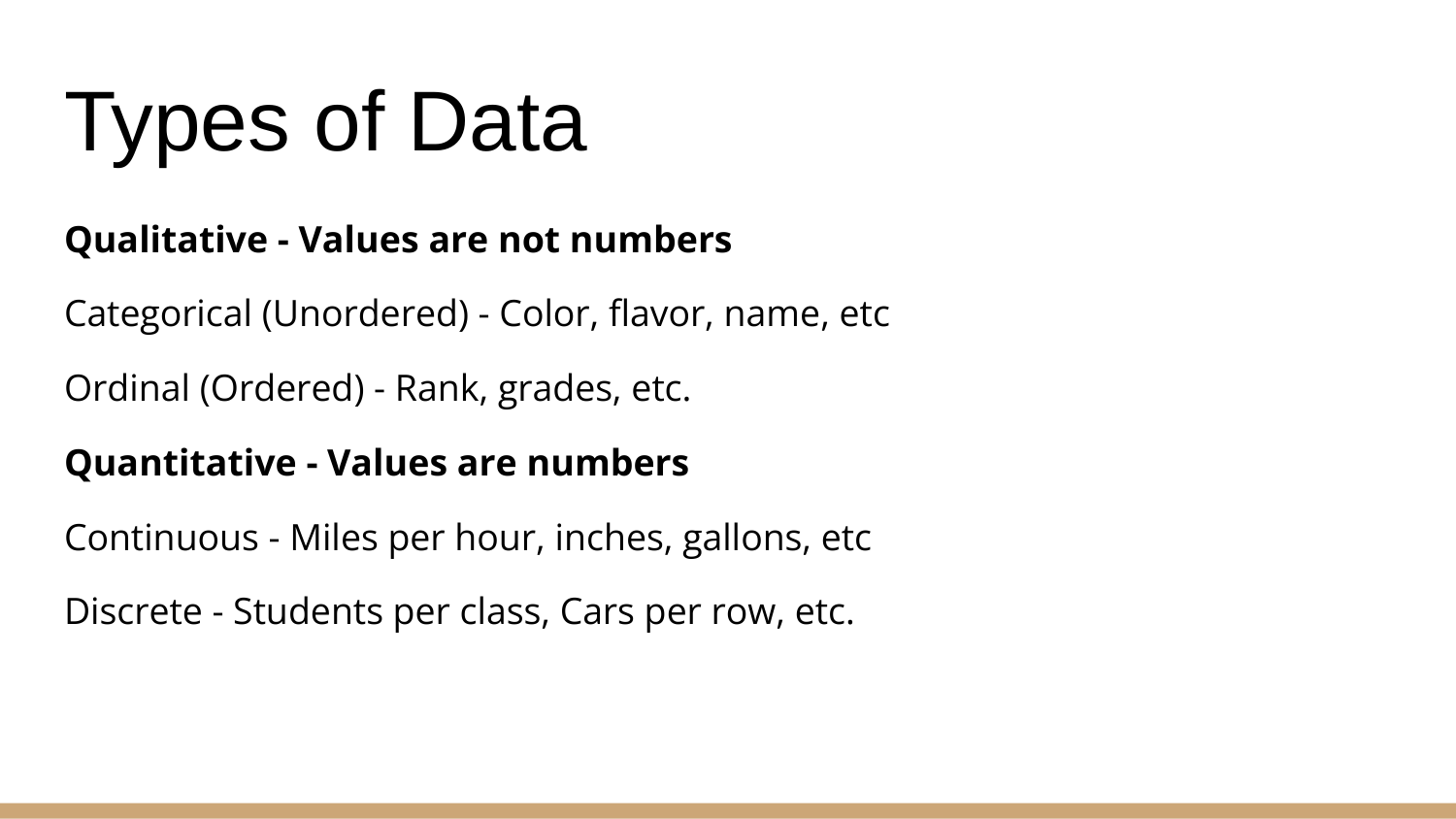

# Types of Data
Qualitative - Values are not numbers
Categorical (Unordered) - Color, flavor, name, etc
Ordinal (Ordered) - Rank, grades, etc.
Quantitative - Values are numbers
Continuous - Miles per hour, inches, gallons, etc
Discrete - Students per class, Cars per row, etc.